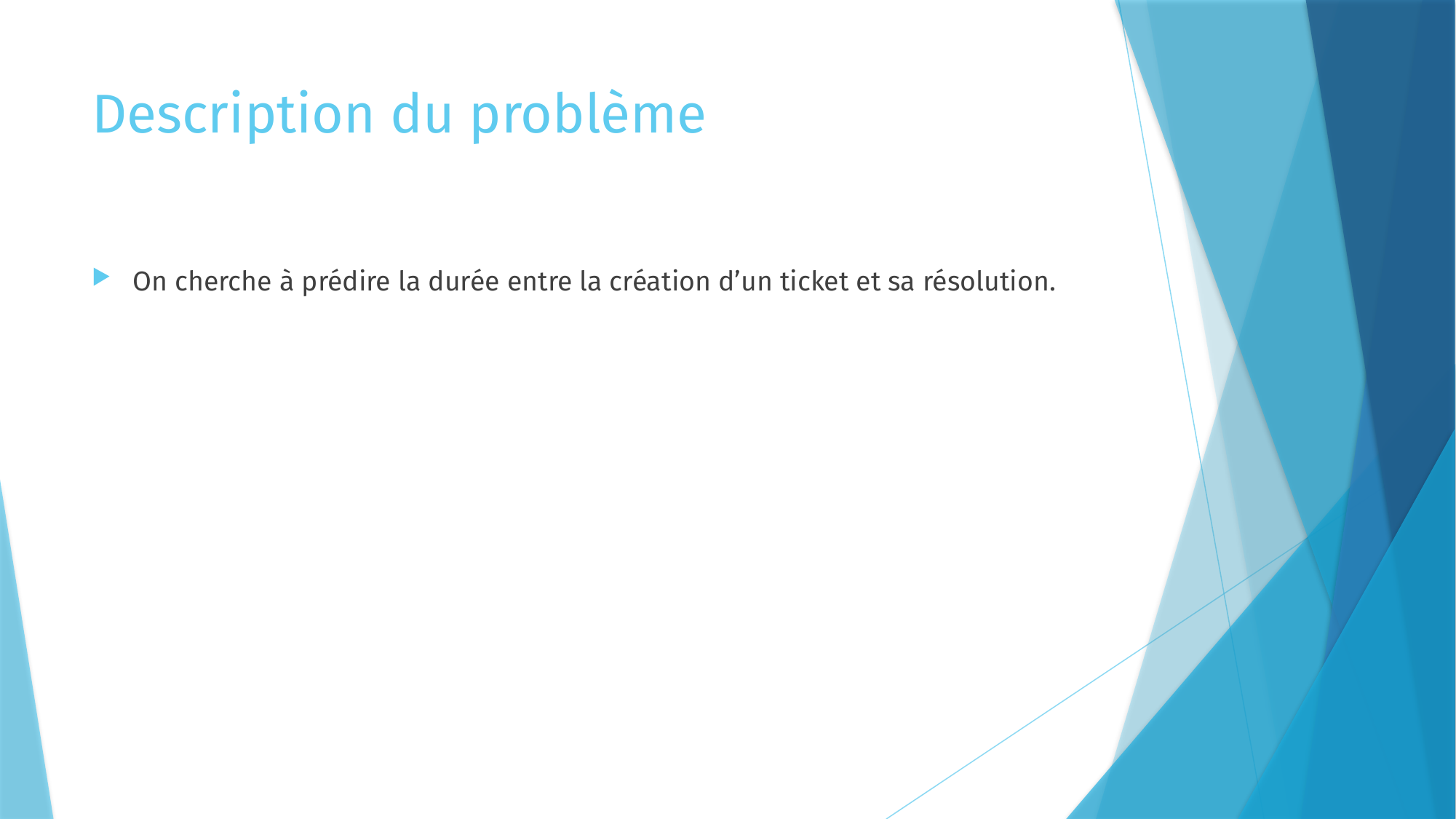

# Description du problème
On cherche à prédire la durée entre la création d’un ticket et sa résolution.